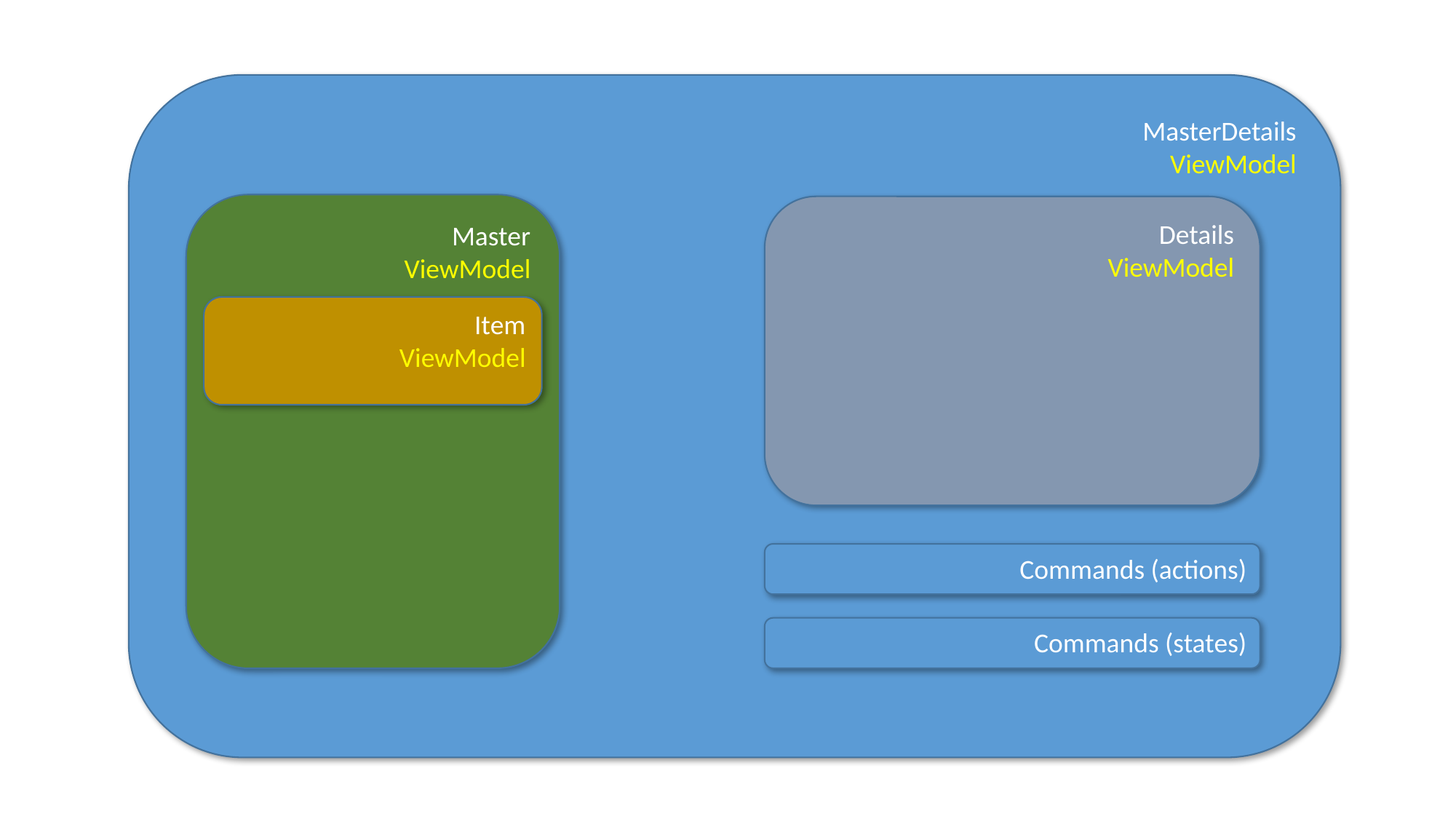

MasterDetails
ViewModel
Master
ViewModel
Details
ViewModel
Item
ViewModel
Commands (actions)
Commands (states)